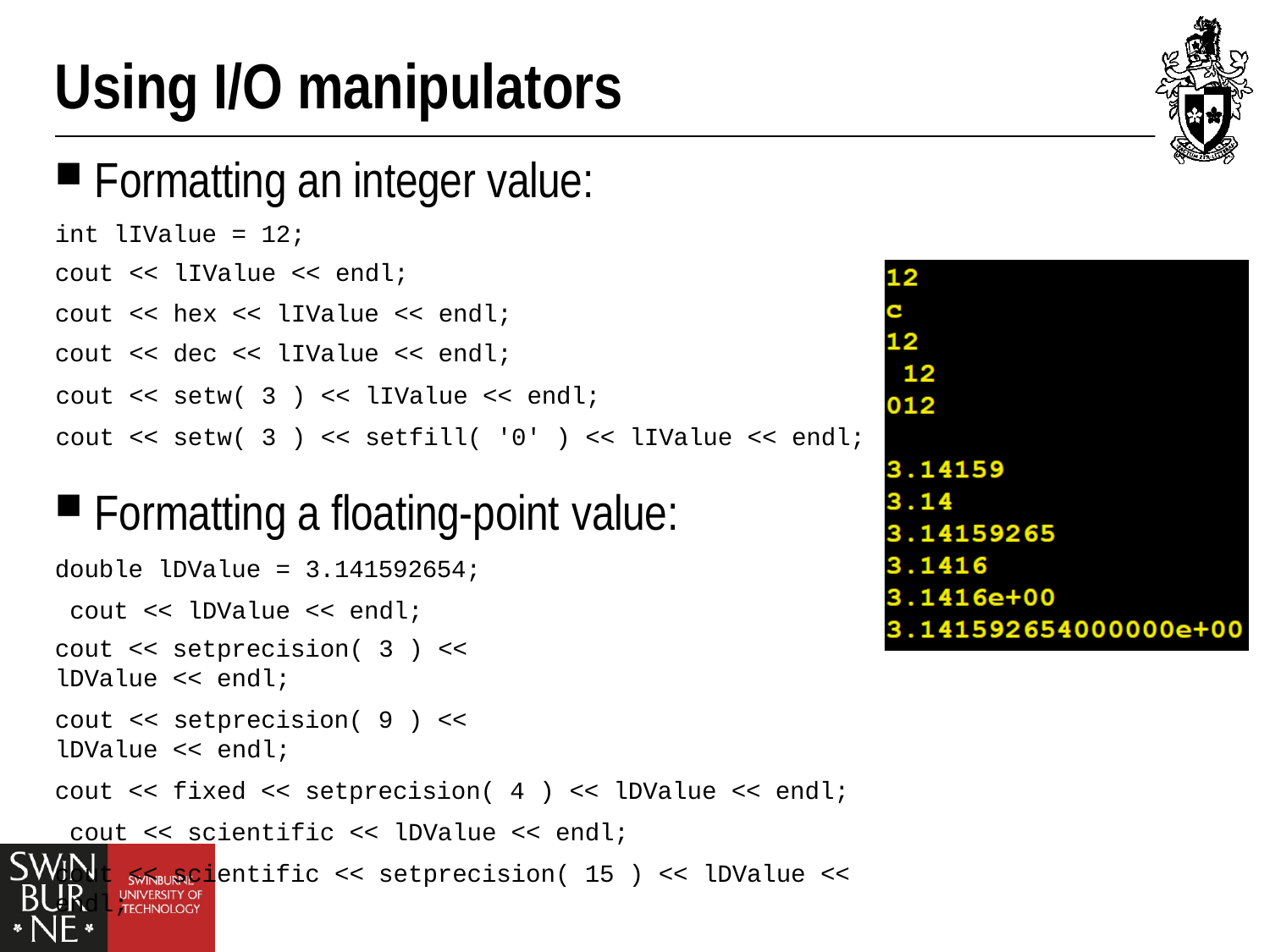

# Using I/O manipulators
Formatting an integer value:
int lIValue = 12;

| cout cout cout | << << << | lIValue << endl; hex << lIValue << endl; dec << lIValue << endl; |
| --- | --- | --- |
| cout | << | setw( 3 ) << lIValue << endl; |
| cout | << | setw( 3 ) << setfill( '0' ) << lIValue << endl; |
Formatting a floating-point value:
double lDValue = 3.141592654;  cout << lDValue << endl;
cout << setprecision( 3 ) << lDValue << endl;
cout << setprecision( 9 ) << lDValue << endl;
cout << fixed << setprecision( 4 ) << lDValue << endl;  cout << scientific << lDValue << endl;
cout << scientific << setprecision( 15 ) << lDValue << endl;